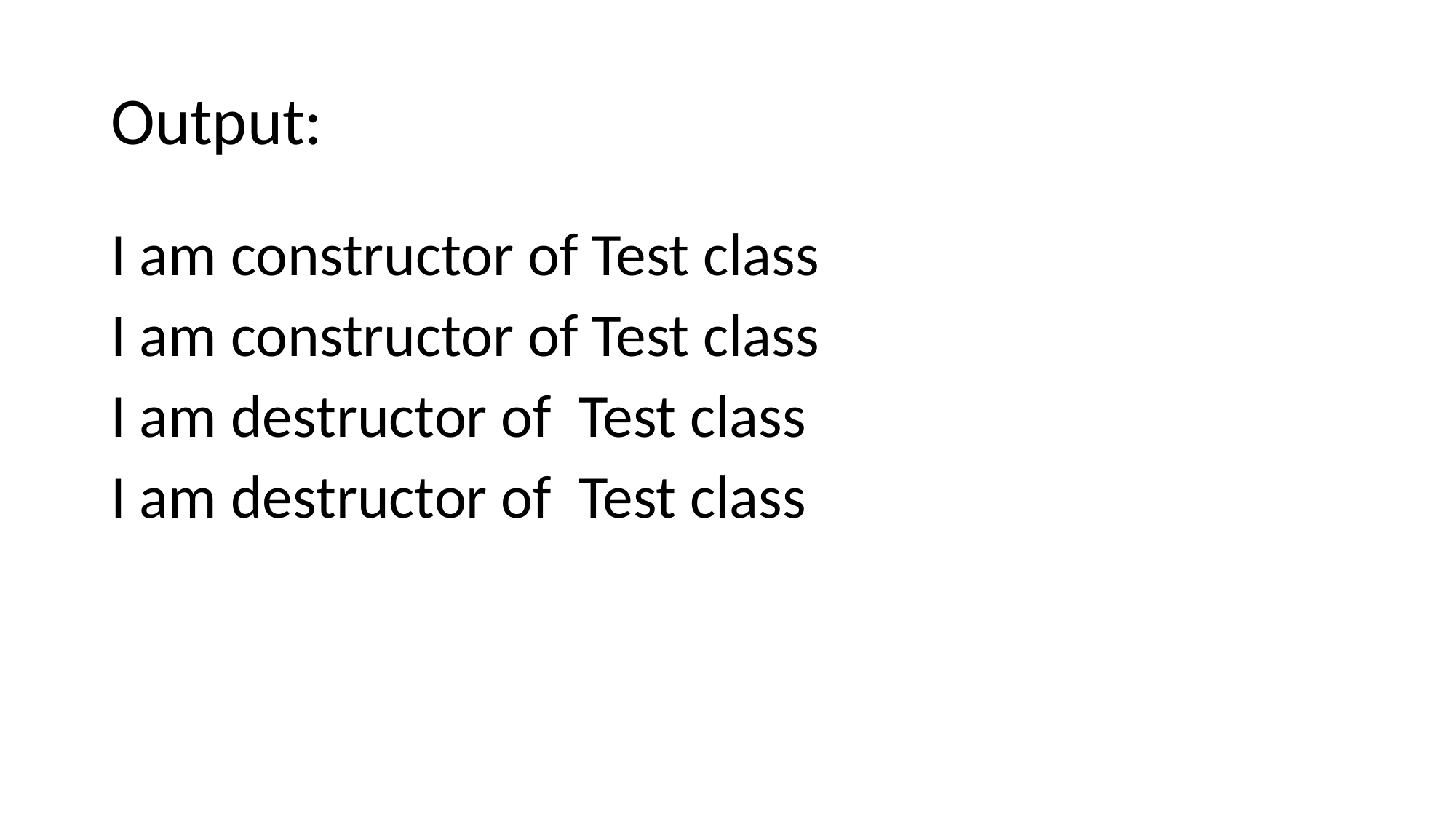

# Output:
I am constructor of Test class
I am constructor of Test class
I am destructor of  Test class
I am destructor of  Test class